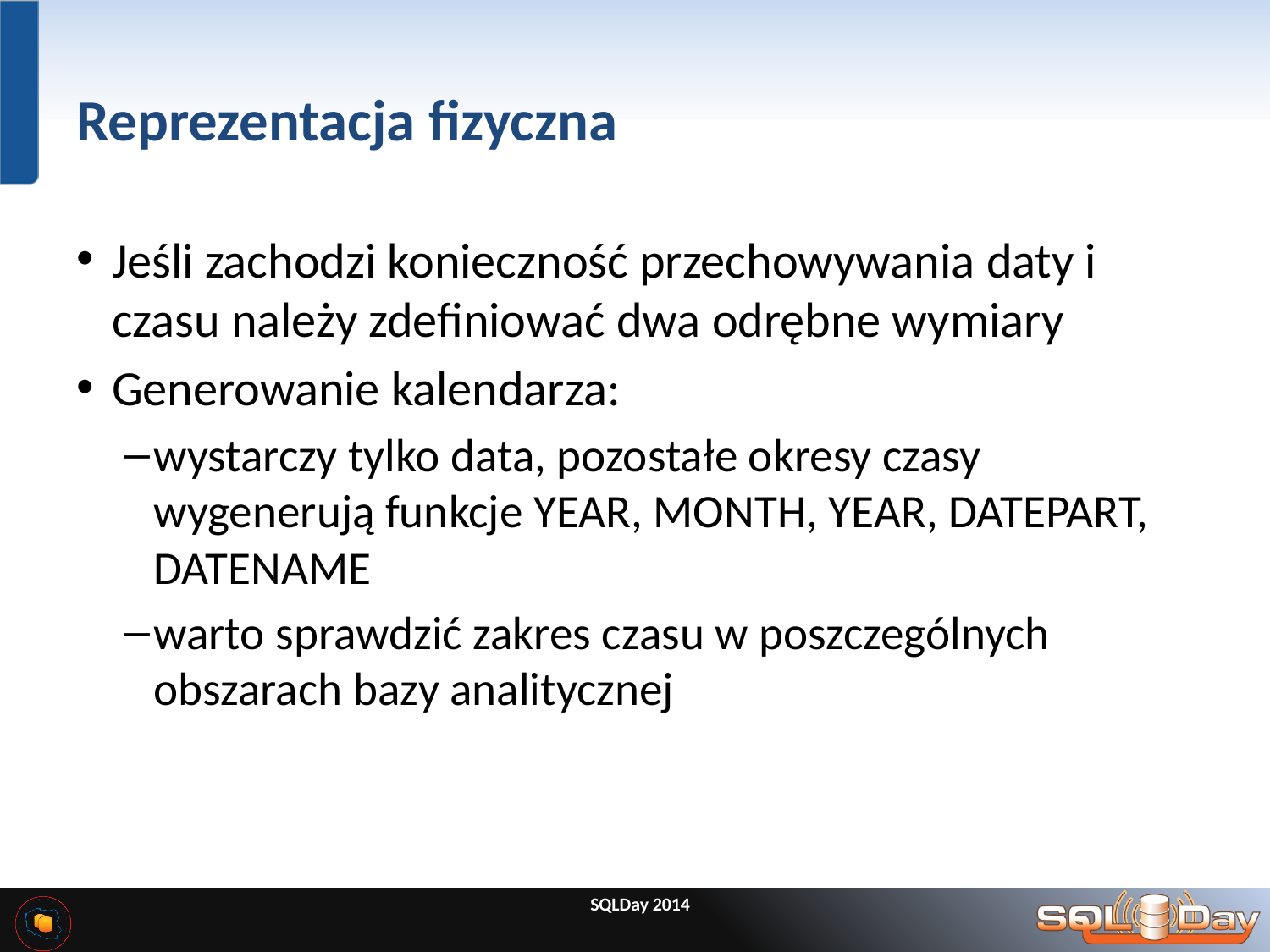

# Reprezentacja fizyczna
Jeśli zachodzi konieczność przechowywania daty i czasu należy zdefiniować dwa odrębne wymiary
Generowanie kalendarza:
wystarczy tylko data, pozostałe okresy czasy wygenerują funkcje YEAR, MONTH, YEAR, DATEPART, DATENAME
warto sprawdzić zakres czasu w poszczególnych obszarach bazy analitycznej
SQLDay 2014